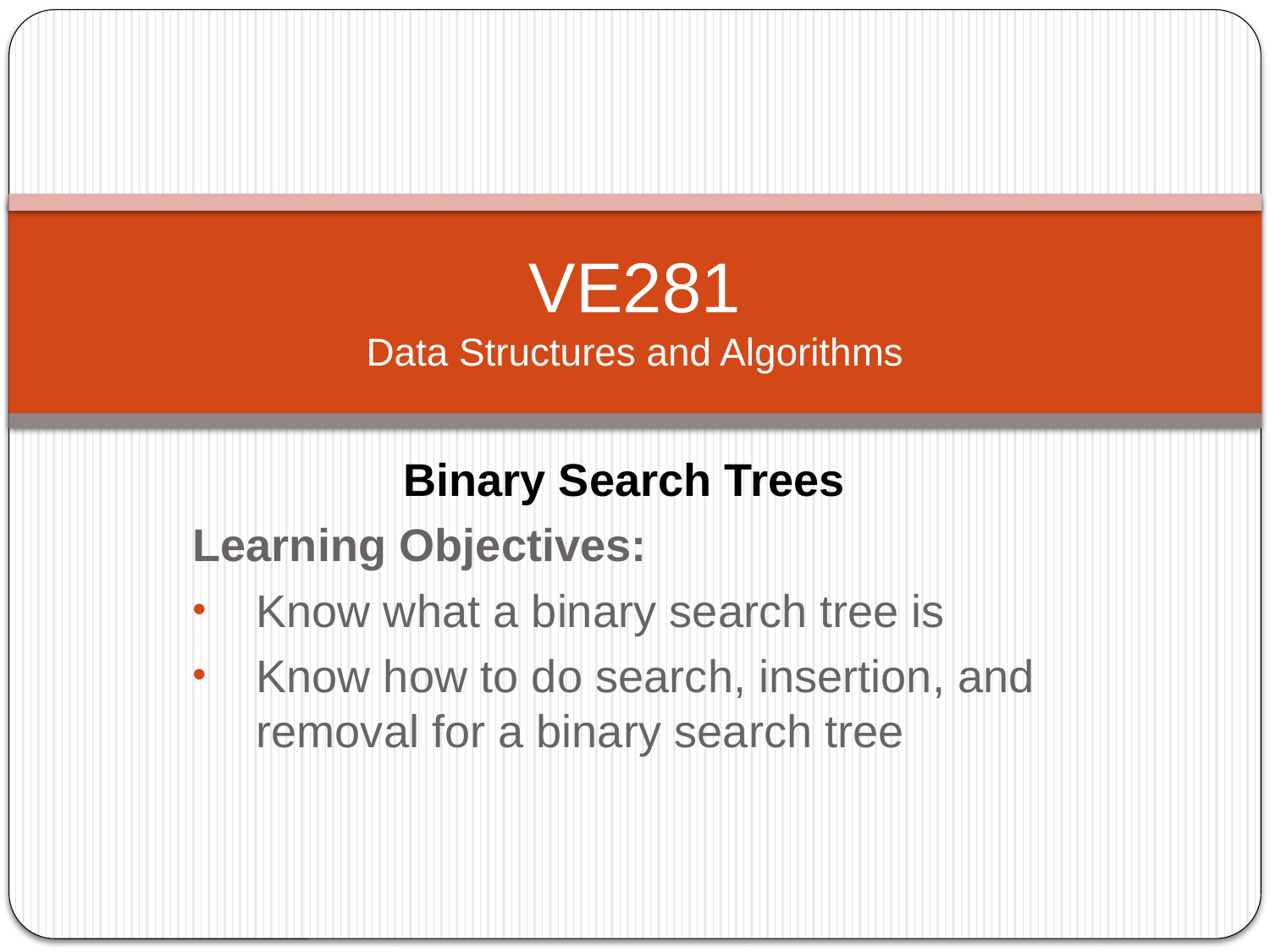

# VE281 Data Structures and Algorithms
Binary Search Trees
Learning Objectives:
Know what a binary search tree is
Know how to do search, insertion, and removal for a binary search tree